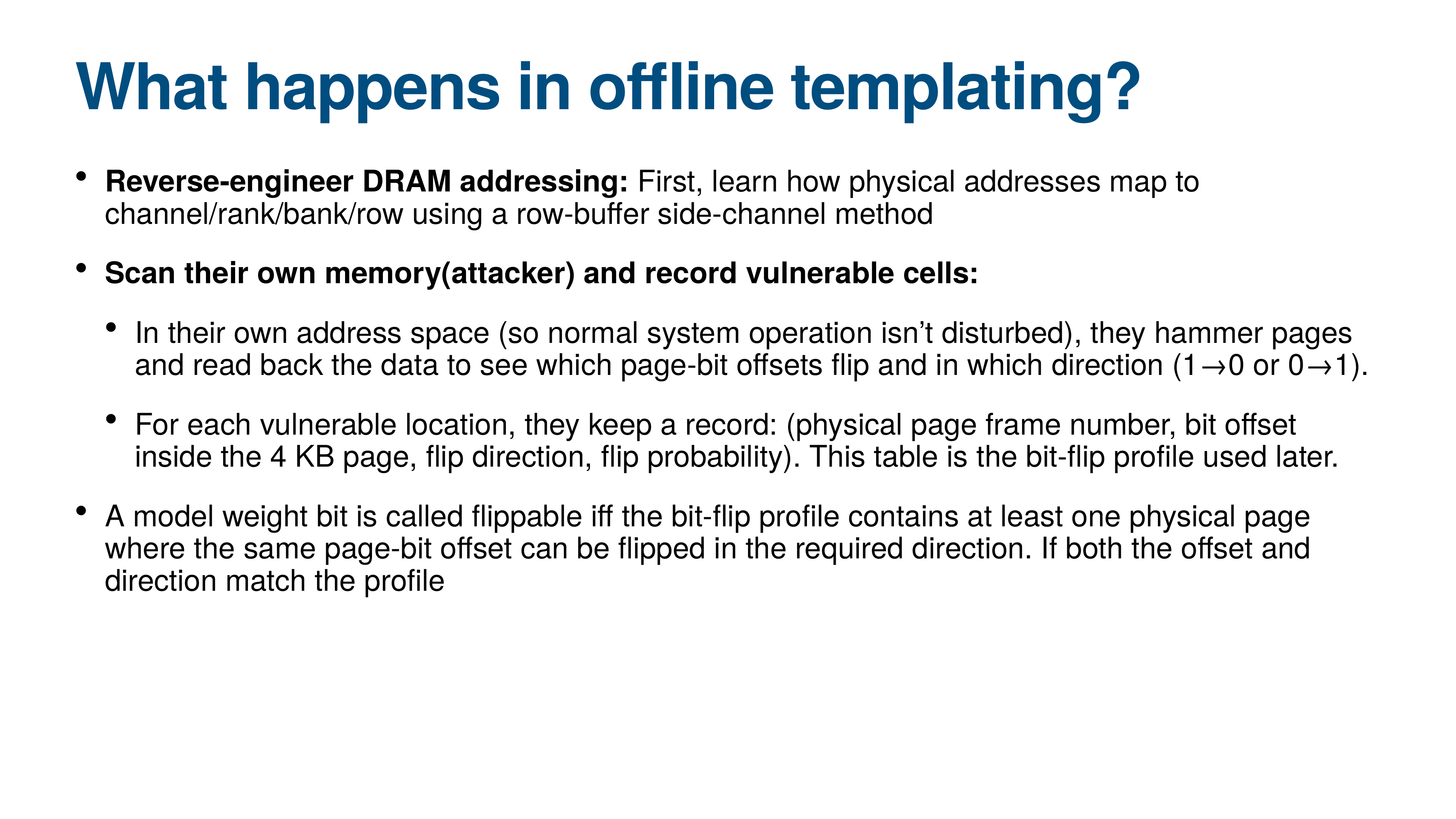

# What happens in offline templating?
Reverse-engineer DRAM addressing: First, learn how physical addresses map to channel/rank/bank/row using a row-buffer side-channel method
Scan their own memory(attacker) and record vulnerable cells:
In their own address space (so normal system operation isn’t disturbed), they hammer pages and read back the data to see which page-bit offsets flip and in which direction (1→0 or 0→1).
For each vulnerable location, they keep a record: (physical page frame number, bit offset inside the 4 KB page, flip direction, flip probability). This table is the bit-flip profile used later.
A model weight bit is called flippable iff the bit-flip profile contains at least one physical page where the same page-bit offset can be flipped in the required direction. If both the offset and direction match the profile